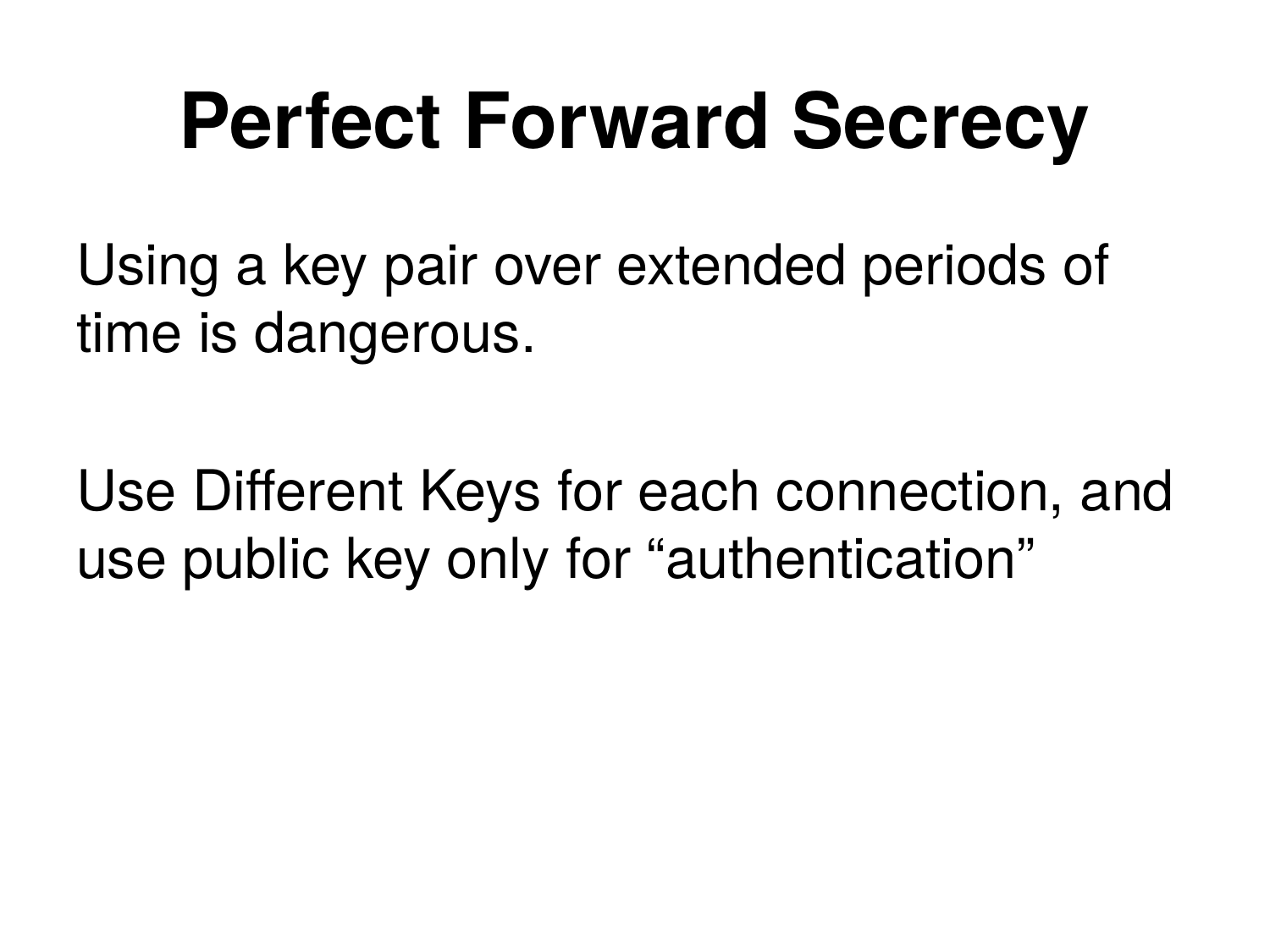

# Perfect Forward Secrecy
Using a key pair over extended periods of time is dangerous.

Use Different Keys for each connection, and use public key only for “authentication”